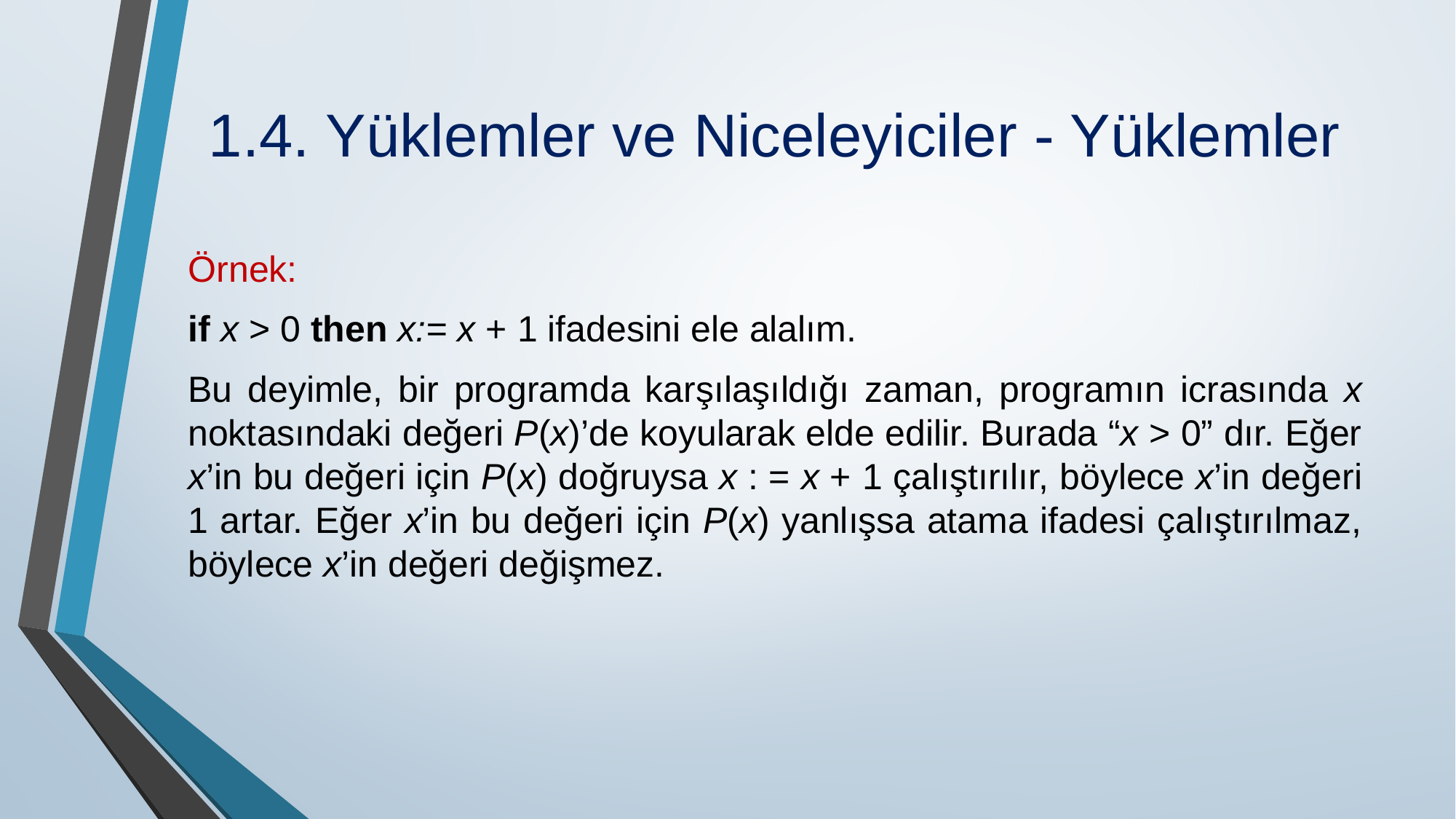

# 1.4. Yüklemler ve Niceleyiciler - Yüklemler
Örnek:
if x > 0 then x:= x + 1 ifadesini ele alalım.
Bu deyimle, bir programda karşılaşıldığı zaman, programın icrasında x noktasındaki değeri P(x)’de koyularak elde edilir. Burada “x > 0” dır. Eğer x’in bu değeri için P(x) doğruysa x : = x + 1 çalıştırılır, böylece x’in değeri 1 artar. Eğer x’in bu değeri için P(x) yanlışsa atama ifadesi çalıştırılmaz, böylece x’in değeri değişmez.